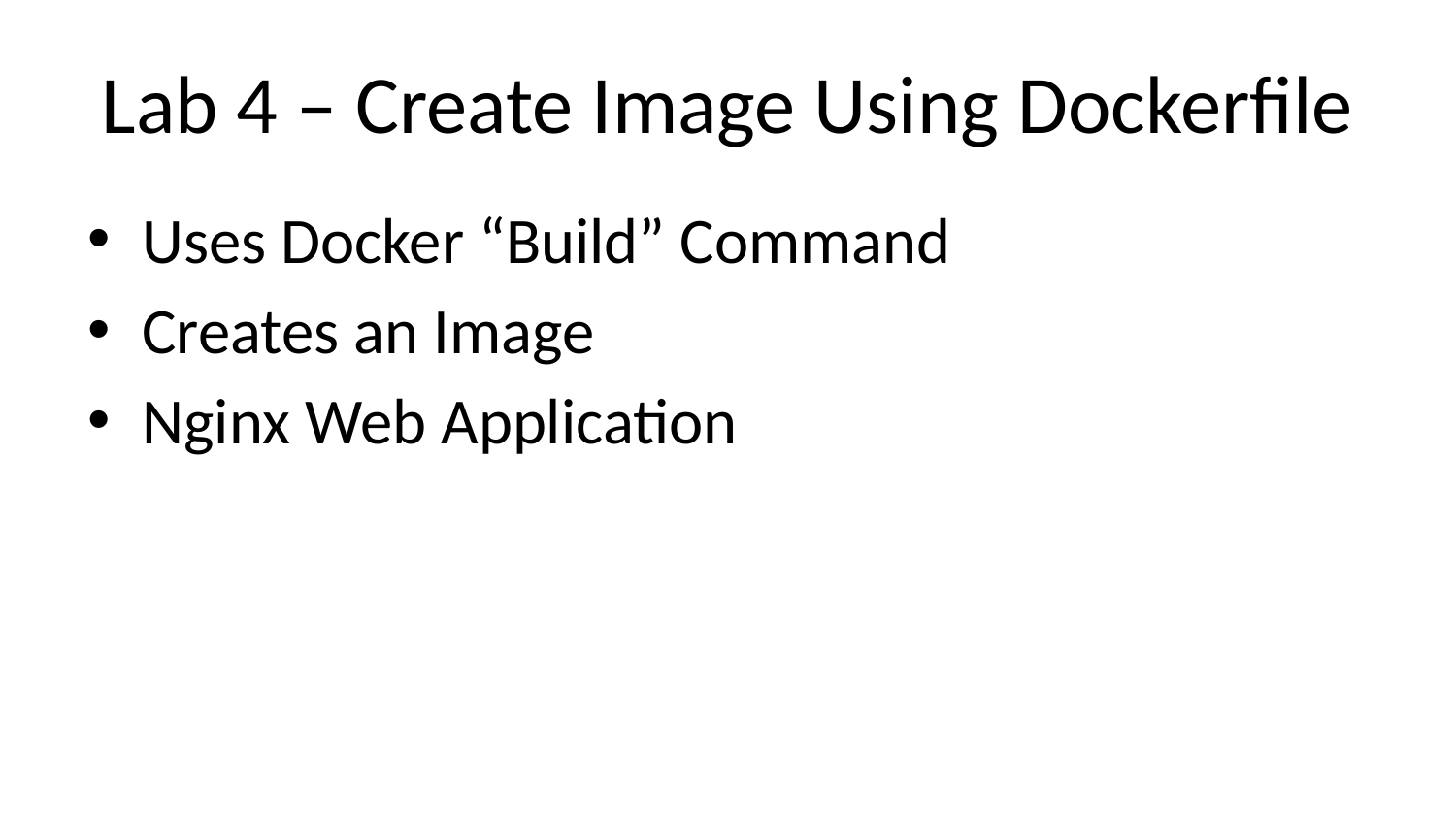

# Lab 4 – Create Image Using Dockerfile
Uses Docker “Build” Command
Creates an Image
Nginx Web Application